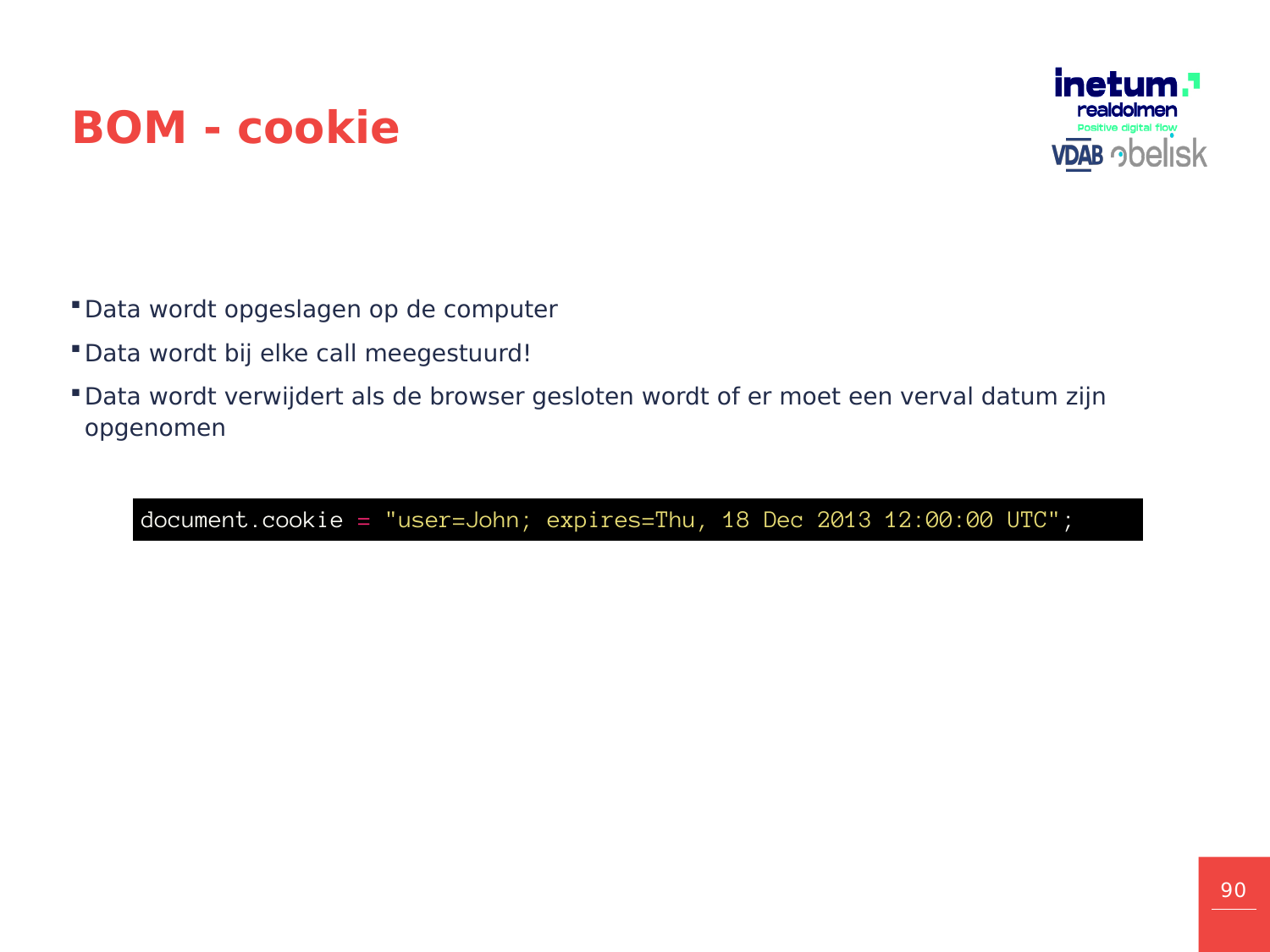

# BOM - cookie
Data wordt opgeslagen op de computer
Data wordt bij elke call meegestuurd!
Data wordt verwijdert als de browser gesloten wordt of er moet een verval datum zijn opgenomen

| document.cookie = "user=John; expires=Thu, 18 Dec 2013 12:00:00 UTC"; |
| --- |